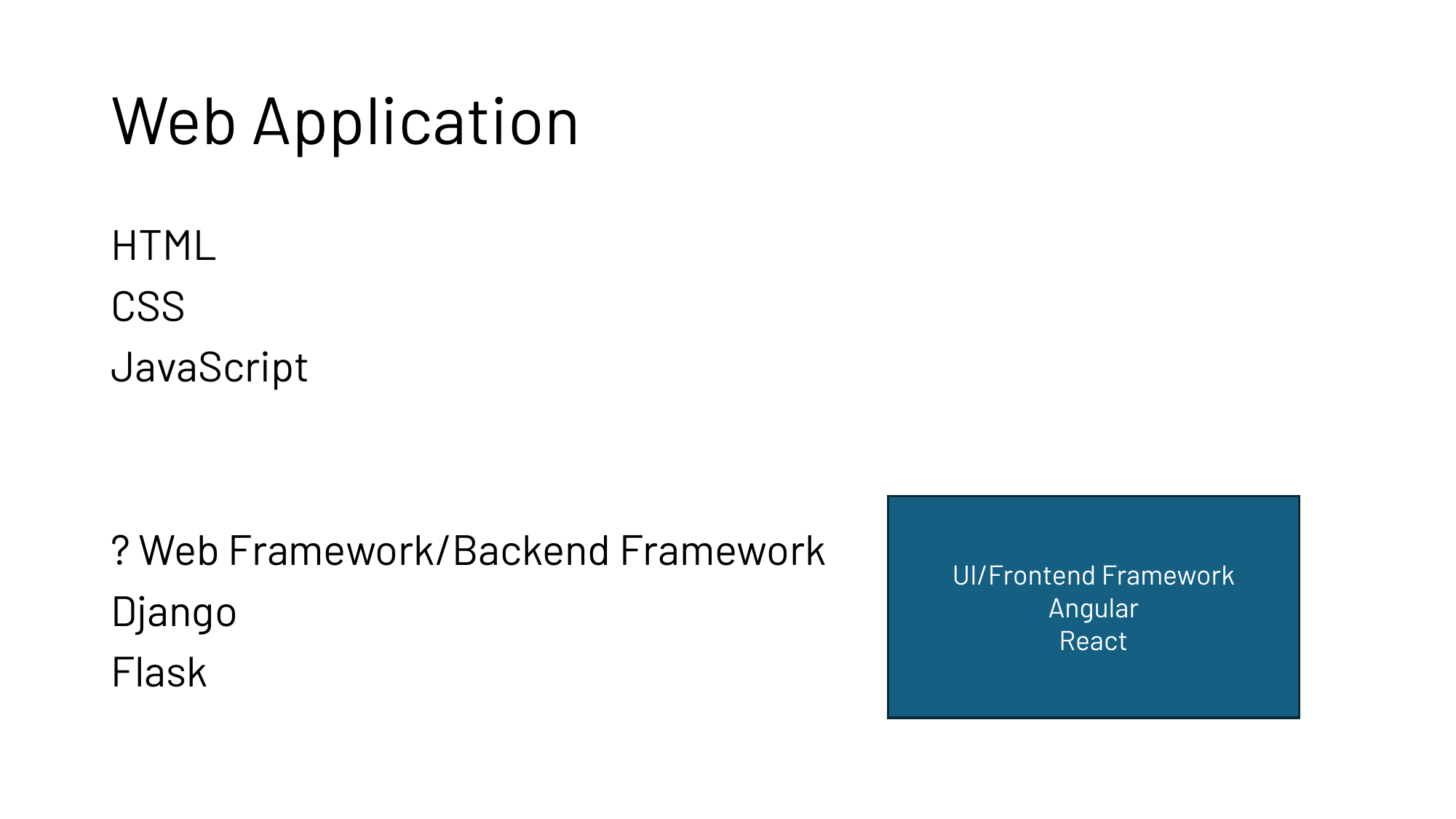

# Web Application
HTML
CSS
JavaScript

? Web Framework/Backend Framework
Django
Flask

UI/Frontend Framework
Angular
React